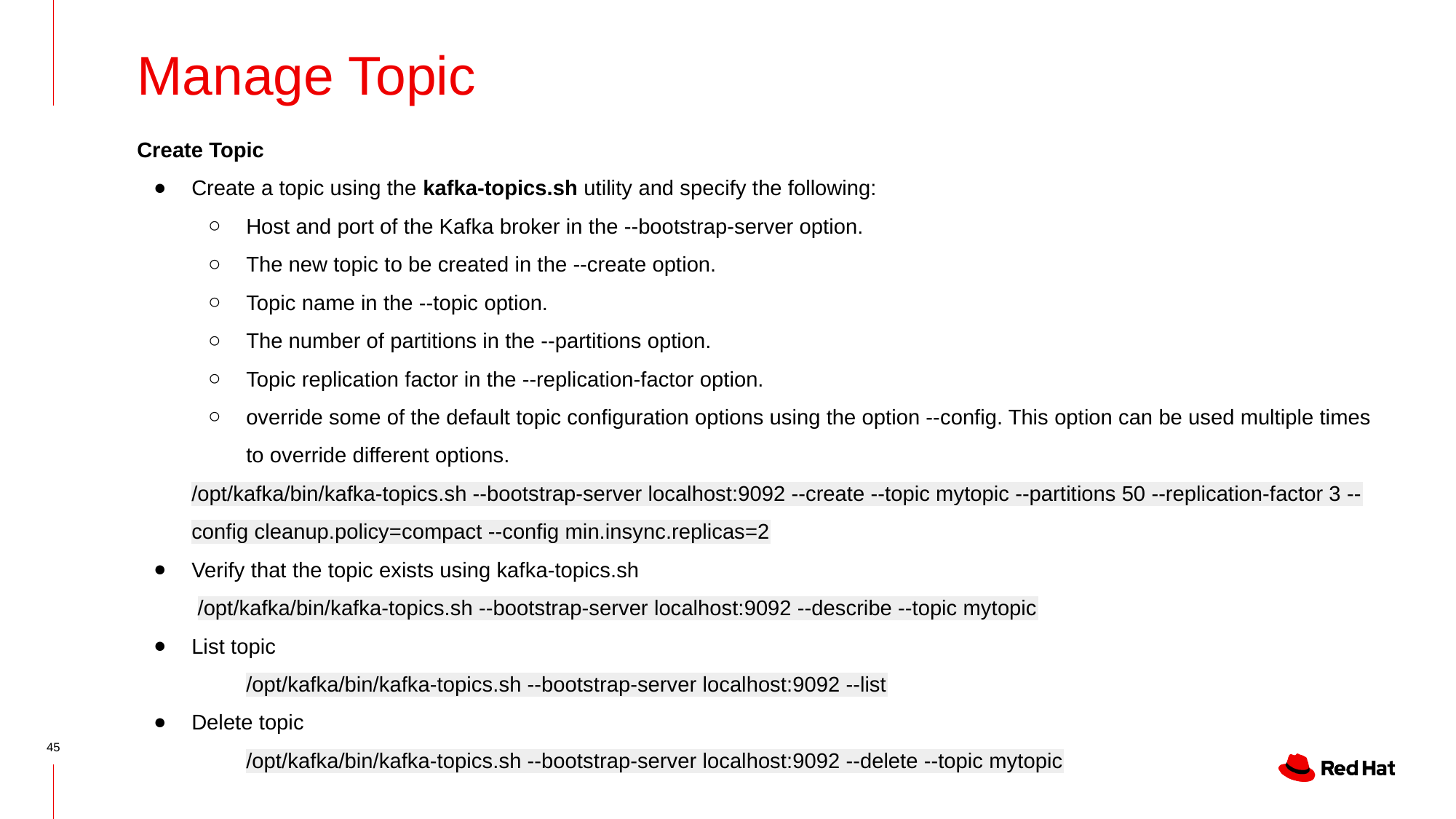

Manage Topic
Create Topic
Create a topic using the kafka-topics.sh utility and specify the following:
Host and port of the Kafka broker in the --bootstrap-server option.
The new topic to be created in the --create option.
Topic name in the --topic option.
The number of partitions in the --partitions option.
Topic replication factor in the --replication-factor option.
override some of the default topic configuration options using the option --config. This option can be used multiple times to override different options.
/opt/kafka/bin/kafka-topics.sh --bootstrap-server localhost:9092 --create --topic mytopic --partitions 50 --replication-factor 3 --config cleanup.policy=compact --config min.insync.replicas=2
Verify that the topic exists using kafka-topics.sh
 /opt/kafka/bin/kafka-topics.sh --bootstrap-server localhost:9092 --describe --topic mytopic
List topic
	/opt/kafka/bin/kafka-topics.sh --bootstrap-server localhost:9092 --list
Delete topic
	/opt/kafka/bin/kafka-topics.sh --bootstrap-server localhost:9092 --delete --topic mytopic
45